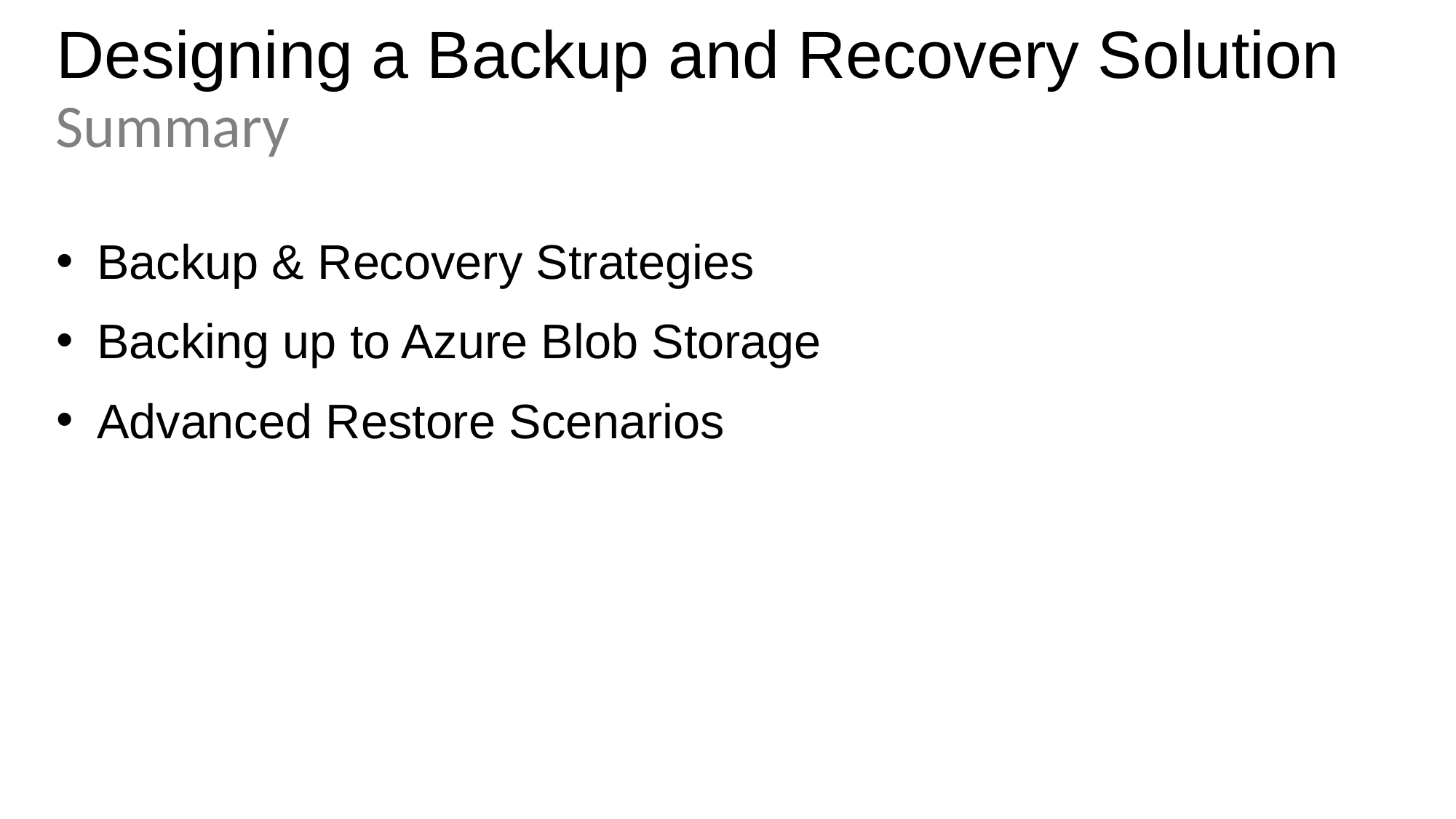

# Designing a Backup and Recovery Solution
Summary
Backup & Recovery Strategies
Backing up to Azure Blob Storage
Advanced Restore Scenarios